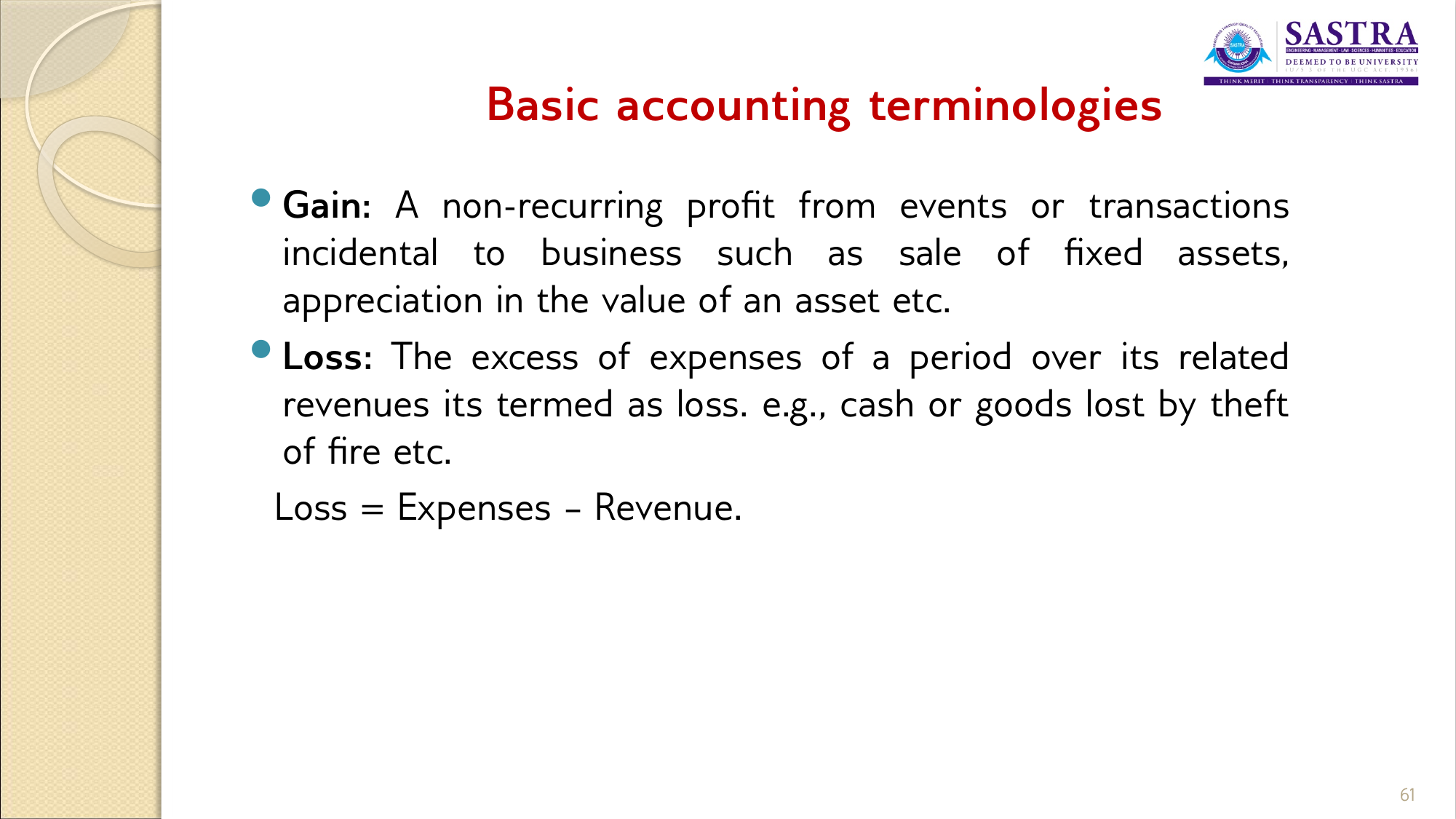

# Basic accounting terminologies
Gain: A non-recurring profit from events or transactions incidental to business such as sale of fixed assets, appreciation in the value of an asset etc.
Loss: The excess of expenses of a period over its related revenues its termed as loss. e.g., cash or goods lost by theft of fire etc.
   Loss = Expenses – Revenue.

61